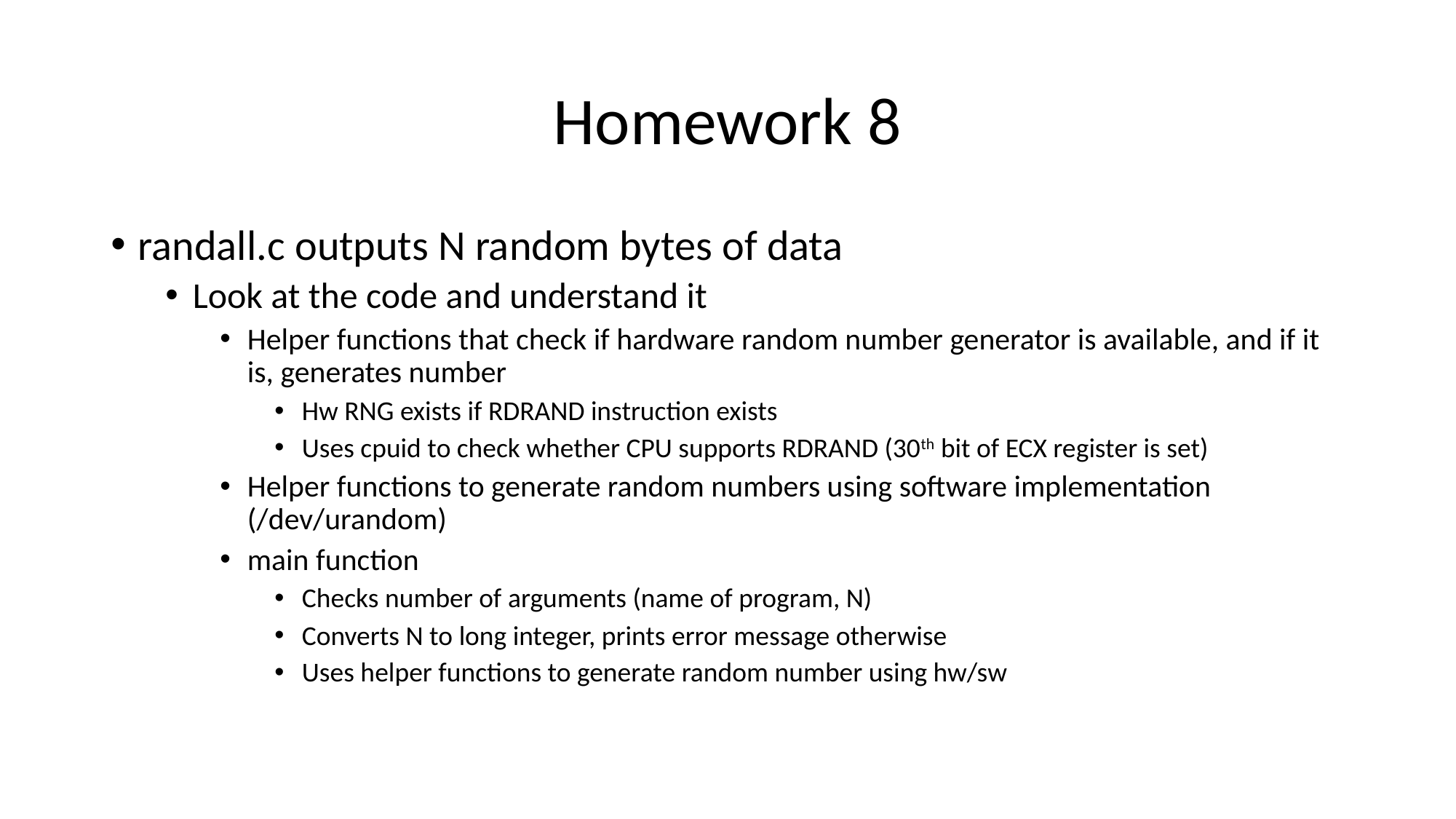

# Homework 8
randall.c outputs N random bytes of data
Look at the code and understand it
Helper functions that check if hardware random number generator is available, and if it is, generates number
Hw RNG exists if RDRAND instruction exists
Uses cpuid to check whether CPU supports RDRAND (30th bit of ECX register is set)
Helper functions to generate random numbers using software implementation (/dev/urandom)
main function
Checks number of arguments (name of program, N)
Converts N to long integer, prints error message otherwise
Uses helper functions to generate random number using hw/sw